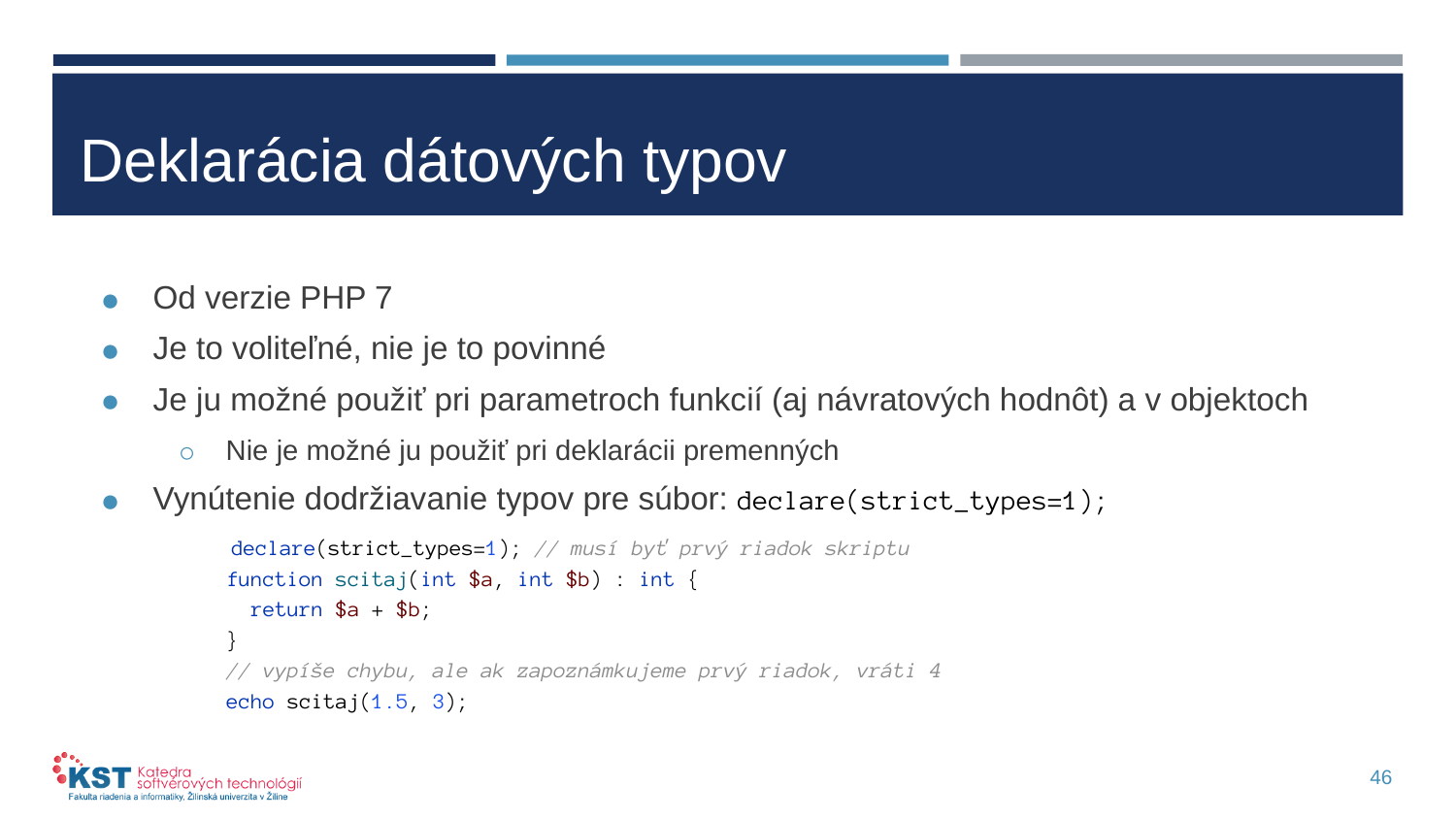

# Deklarácia dátových typov
Od verzie PHP 7
Je to voliteľné, nie je to povinné
Je ju možné použiť pri parametroch funkcií (aj návratových hodnôt) a v objektoch
Nie je možné ju použiť pri deklarácii premenných
Vynútenie dodržiavanie typov pre súbor: declare(strict_types=1);
    declare(strict_types=1); // musí byť prvý riadok skriptu
    function scitaj(int $a, int $b) : int {
      return $a + $b;
    }
    // vypíše chybu, ale ak zapoznámkujeme prvý riadok, vráti 4
    echo scitaj(1.5, 3);

46